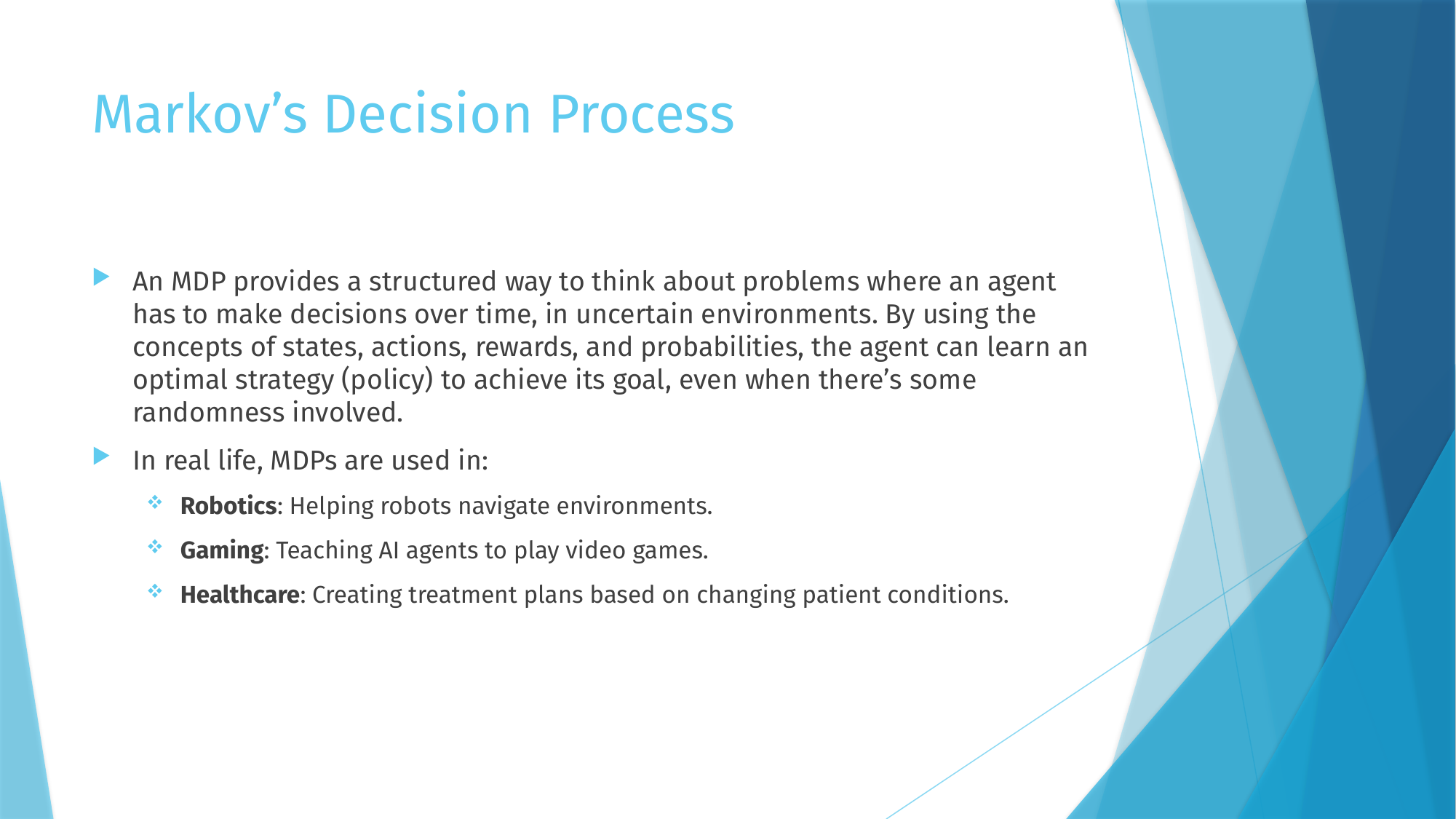

# Markov’s Decision Process
An MDP provides a structured way to think about problems where an agent has to make decisions over time, in uncertain environments. By using the concepts of states, actions, rewards, and probabilities, the agent can learn an optimal strategy (policy) to achieve its goal, even when there’s some randomness involved.
In real life, MDPs are used in:
Robotics: Helping robots navigate environments.
Gaming: Teaching AI agents to play video games.
Healthcare: Creating treatment plans based on changing patient conditions.